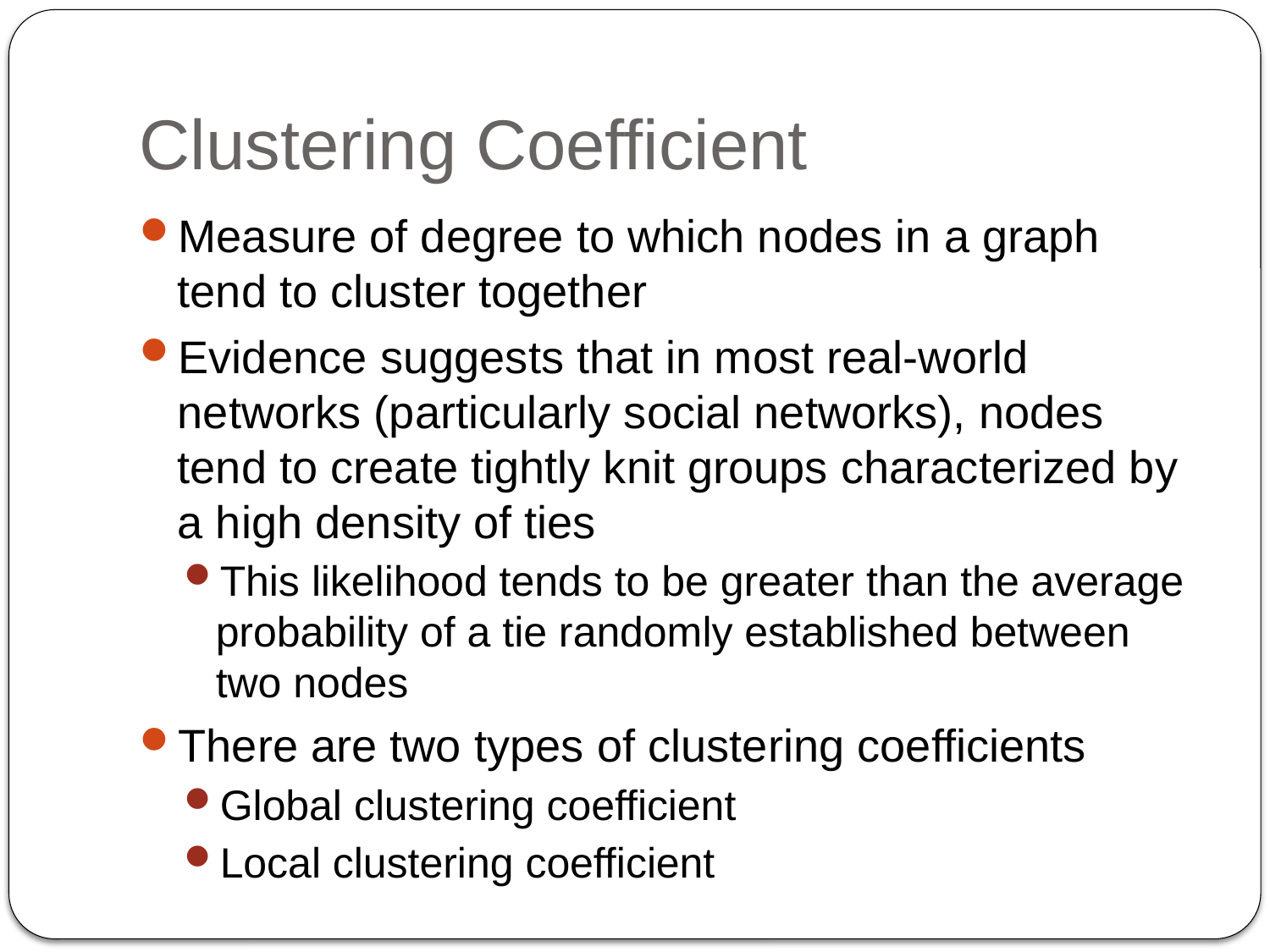

# Clustering Coefficient
Measure of degree to which nodes in a graph tend to cluster together
Evidence suggests that in most real-world networks (particularly social networks), nodes tend to create tightly knit groups characterized by a high density of ties
This likelihood tends to be greater than the average probability of a tie randomly established between two nodes
There are two types of clustering coefficients
Global clustering coefficient
Local clustering coefficient